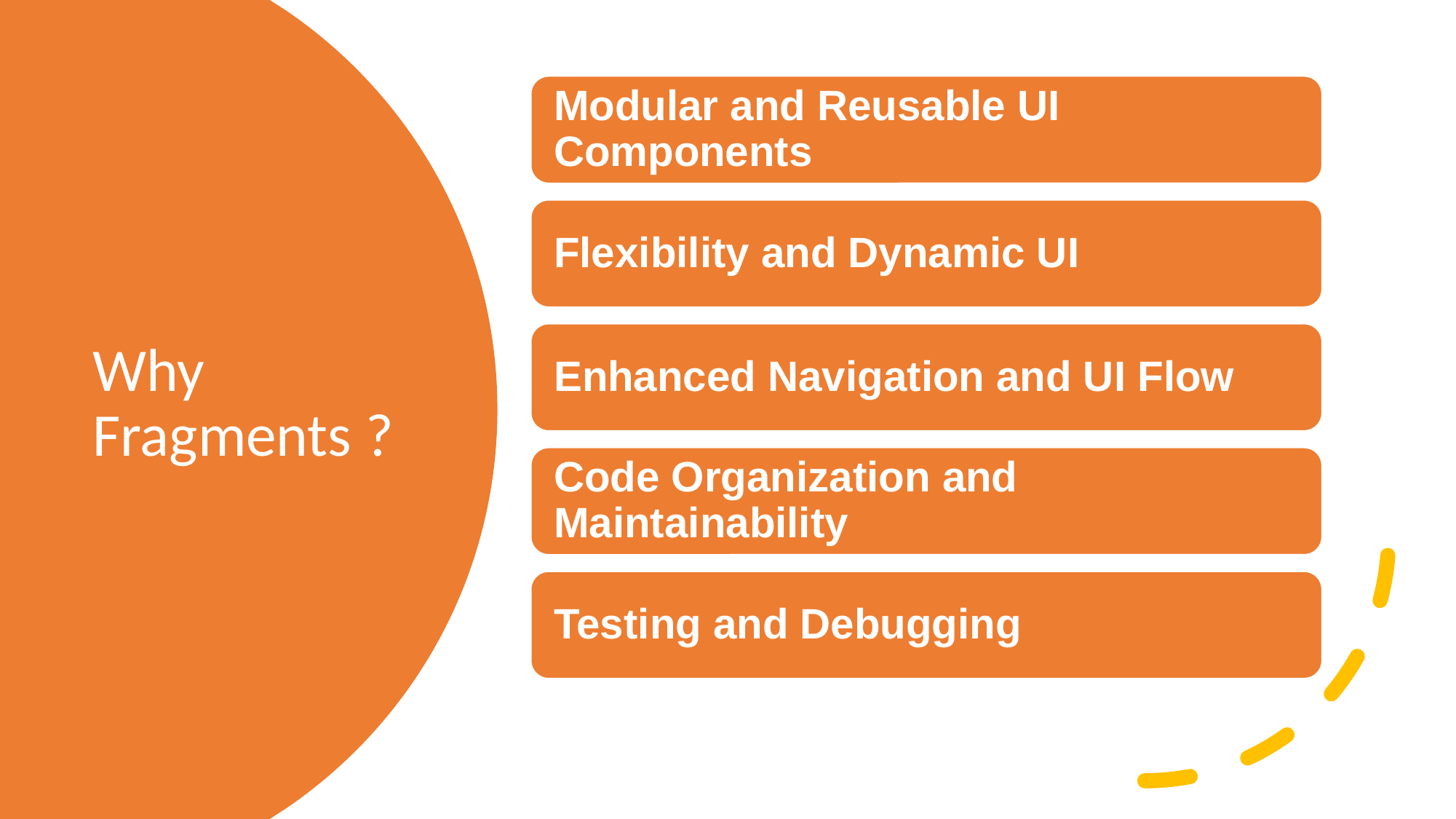

Modular and Reusable UI Components
Flexibility and Dynamic UI
Enhanced Navigation and UI Flow
Code Organization and Maintainability
Testing and Debugging
# Why Fragments ?